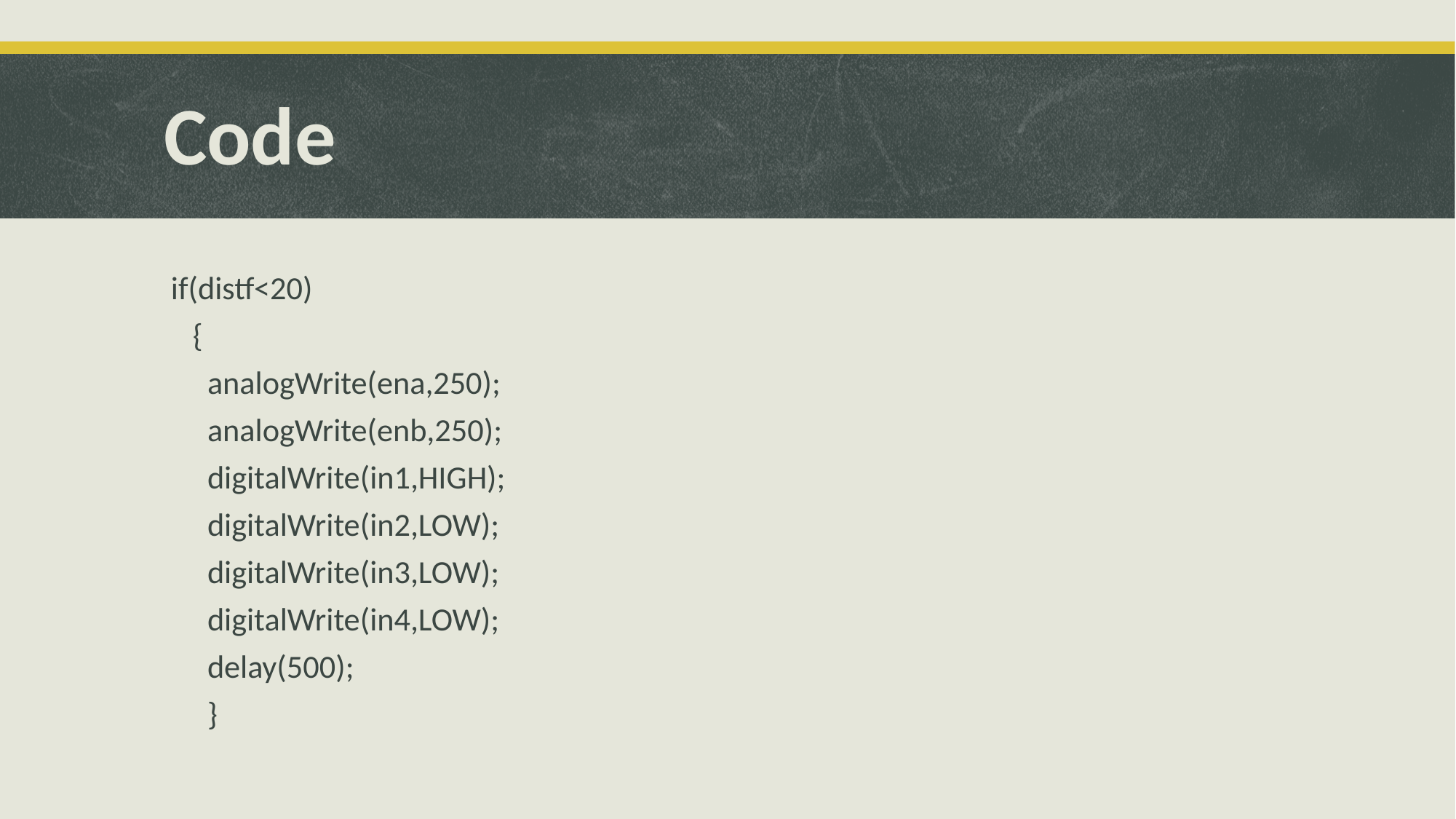

# Code
 if(distf<20)
    {
      analogWrite(ena,250);
      analogWrite(enb,250);
      digitalWrite(in1,HIGH);
      digitalWrite(in2,LOW);
      digitalWrite(in3,LOW);
      digitalWrite(in4,LOW);
      delay(500);
      }